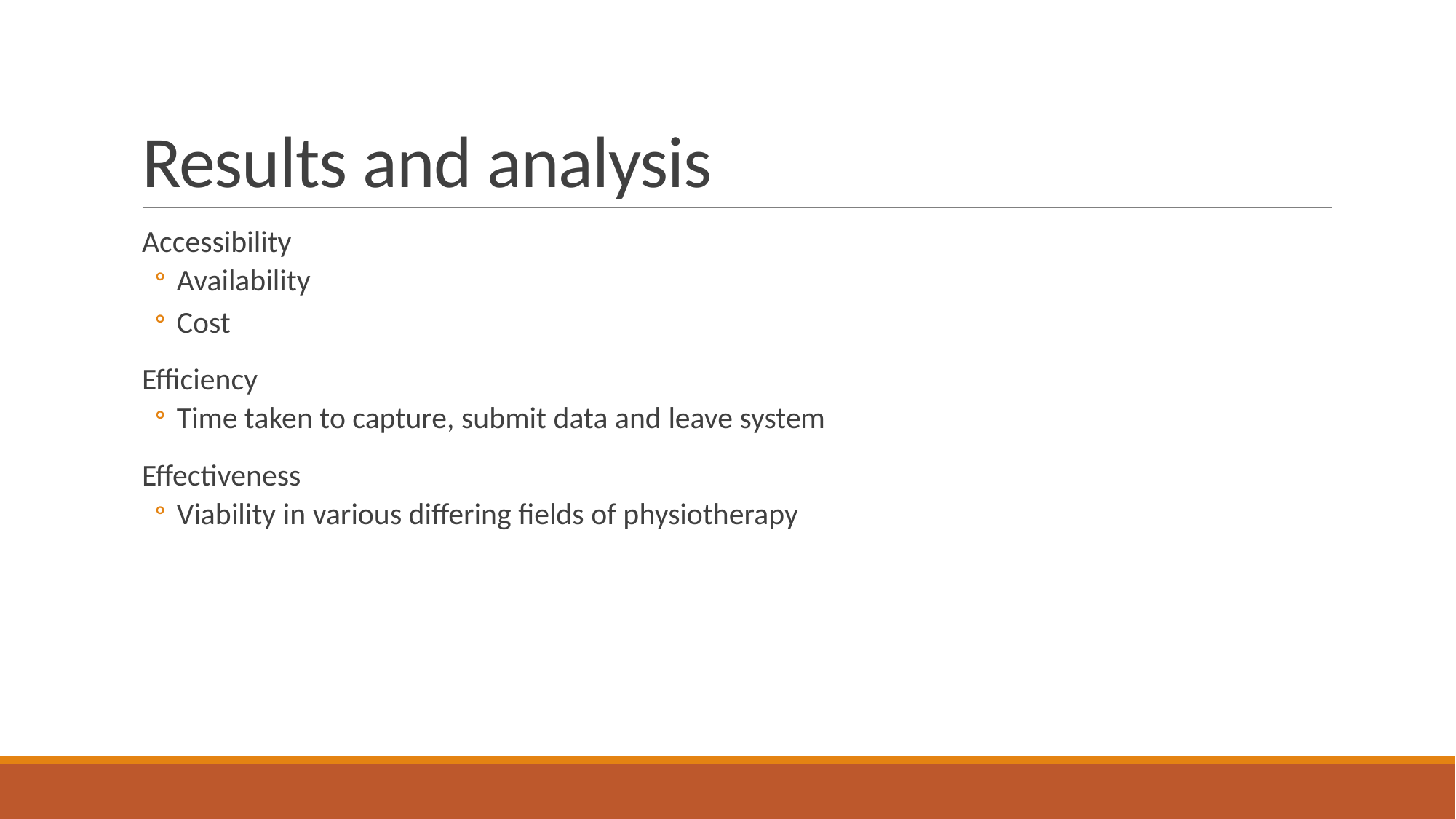

# Results and analysis
Accessibility
Availability
Cost
Efficiency
Time taken to capture, submit data and leave system
Effectiveness
Viability in various differing fields of physiotherapy